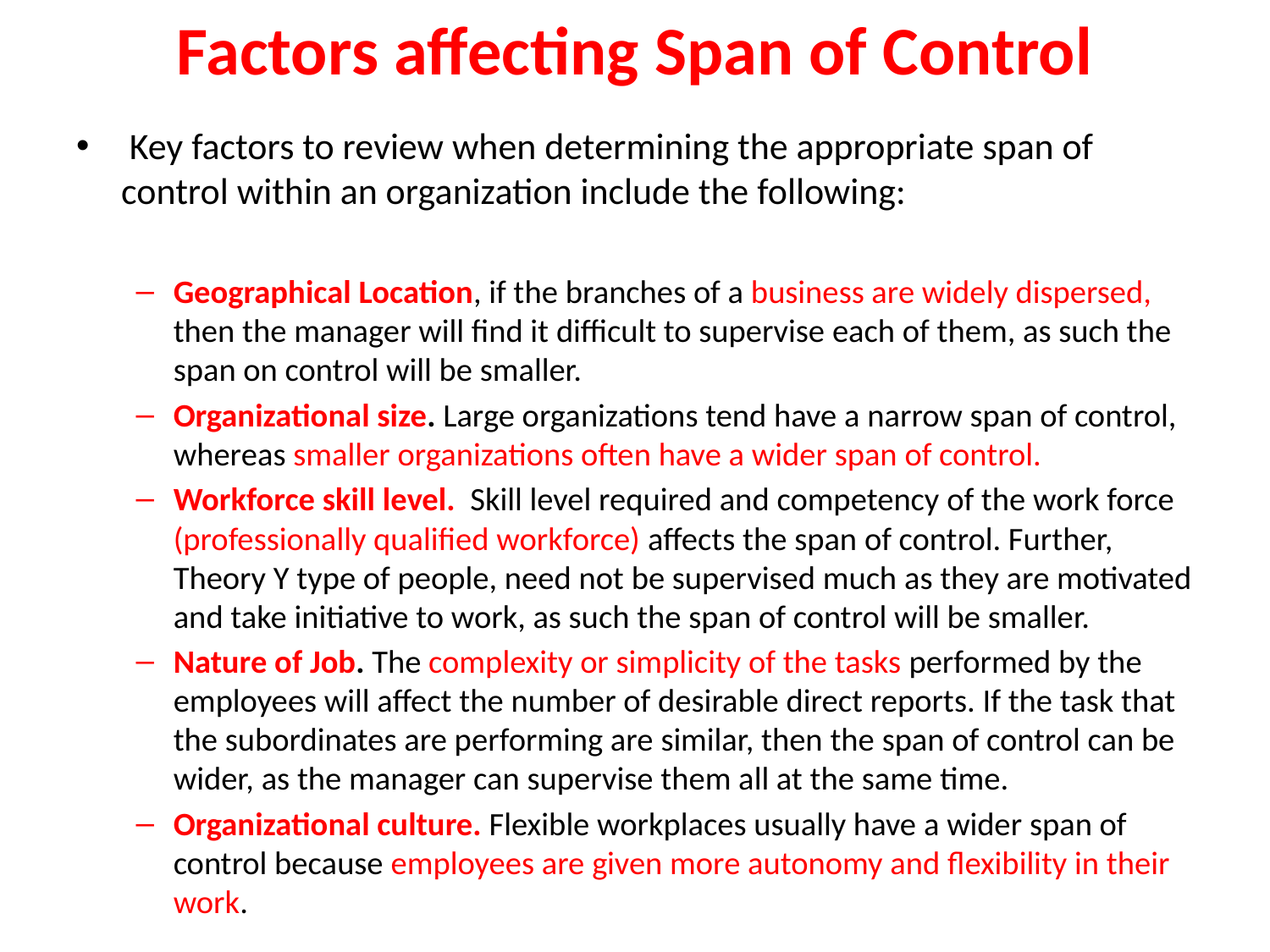

# Factors affecting Span of Control
 Key factors to review when determining the appropriate span of control within an organization include the following:

Geographical Location, if the branches of a business are widely dispersed, then the manager will find it difficult to supervise each of them, as such the span on control will be smaller.
Organizational size. Large organizations tend have a narrow span of control, whereas smaller organizations often have a wider span of control.
Workforce skill level.  Skill level required and competency of the work force  (professionally qualified workforce) affects the span of control. Further, Theory Y type of people, need not be supervised much as they are motivated and take initiative to work, as such the span of control will be smaller.
Nature of Job. The complexity or simplicity of the tasks performed by the employees will affect the number of desirable direct reports. If the task that the subordinates are performing are similar, then the span of control can be wider, as the manager can supervise them all at the same time.
Organizational culture. Flexible workplaces usually have a wider span of control because employees are given more autonomy and flexibility in their work.